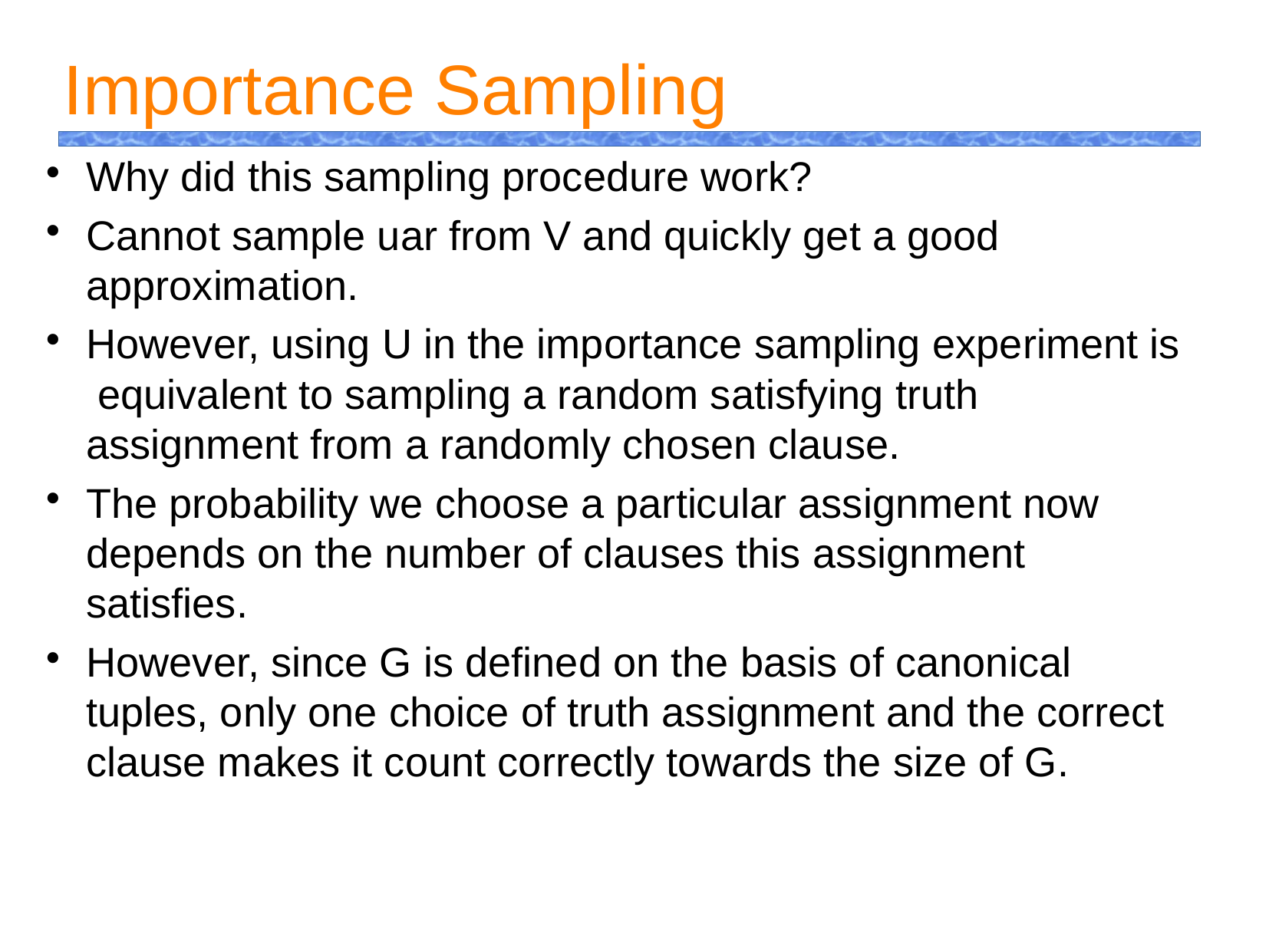

Importance Sampling
Why did this sampling procedure work?
Cannot sample uar from V and quickly get a good approximation.
However, using U in the importance sampling experiment is  equivalent to sampling a random satisfying truth assignment from a randomly chosen clause.
The probability we choose a particular assignment now depends on the number of clauses this assignment satisfies.
However, since G is defined on the basis of canonical tuples, only one choice of truth assignment and the correct clause makes it count correctly towards the size of G.